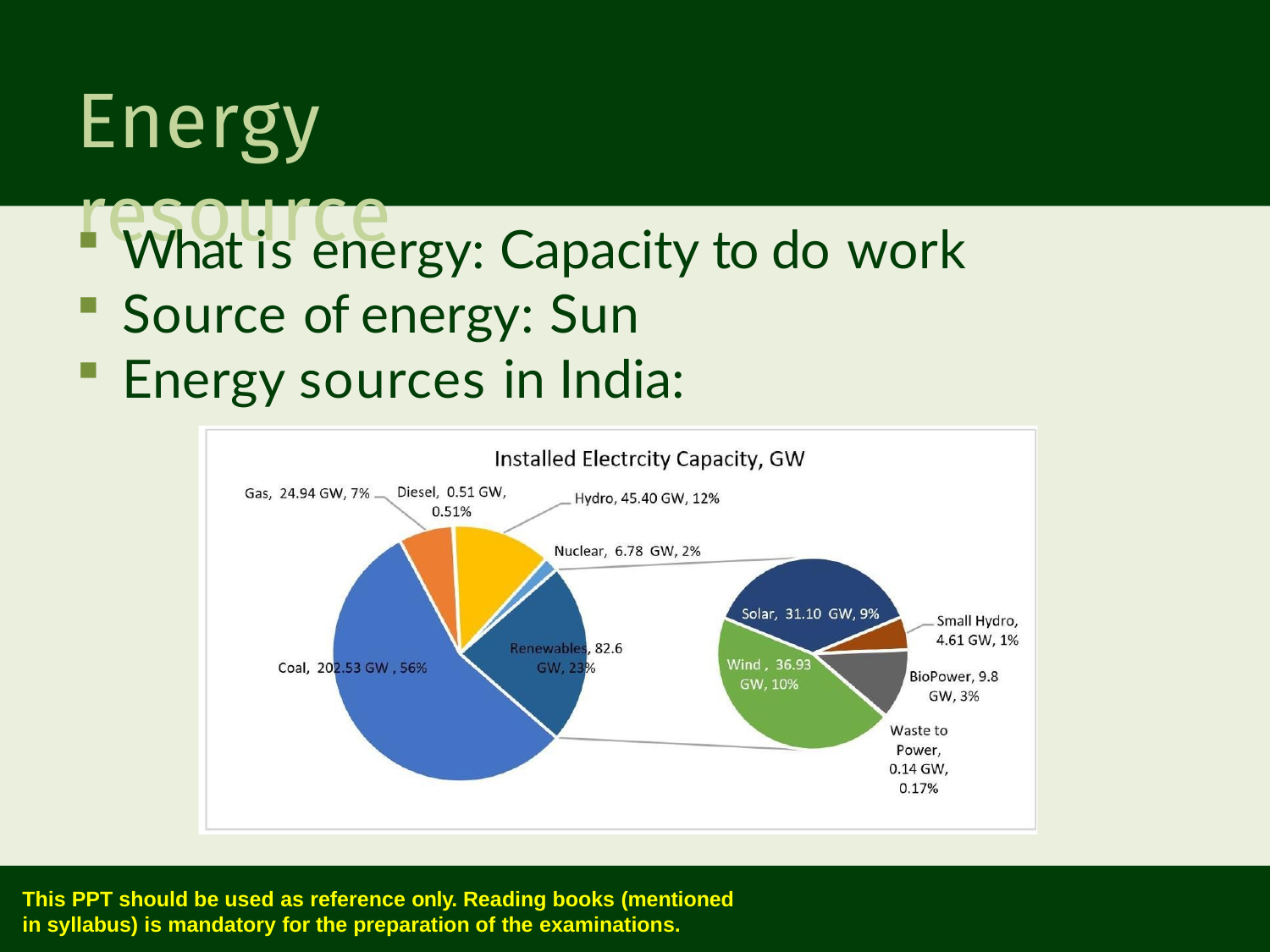

# Energy resource
What is energy: Capacity to do work
Source of energy: Sun
Energy sources in India:

This PPT should be used as reference only. Reading books (mentioned
in syllabus) is mandatory for the preparation of the examinations.